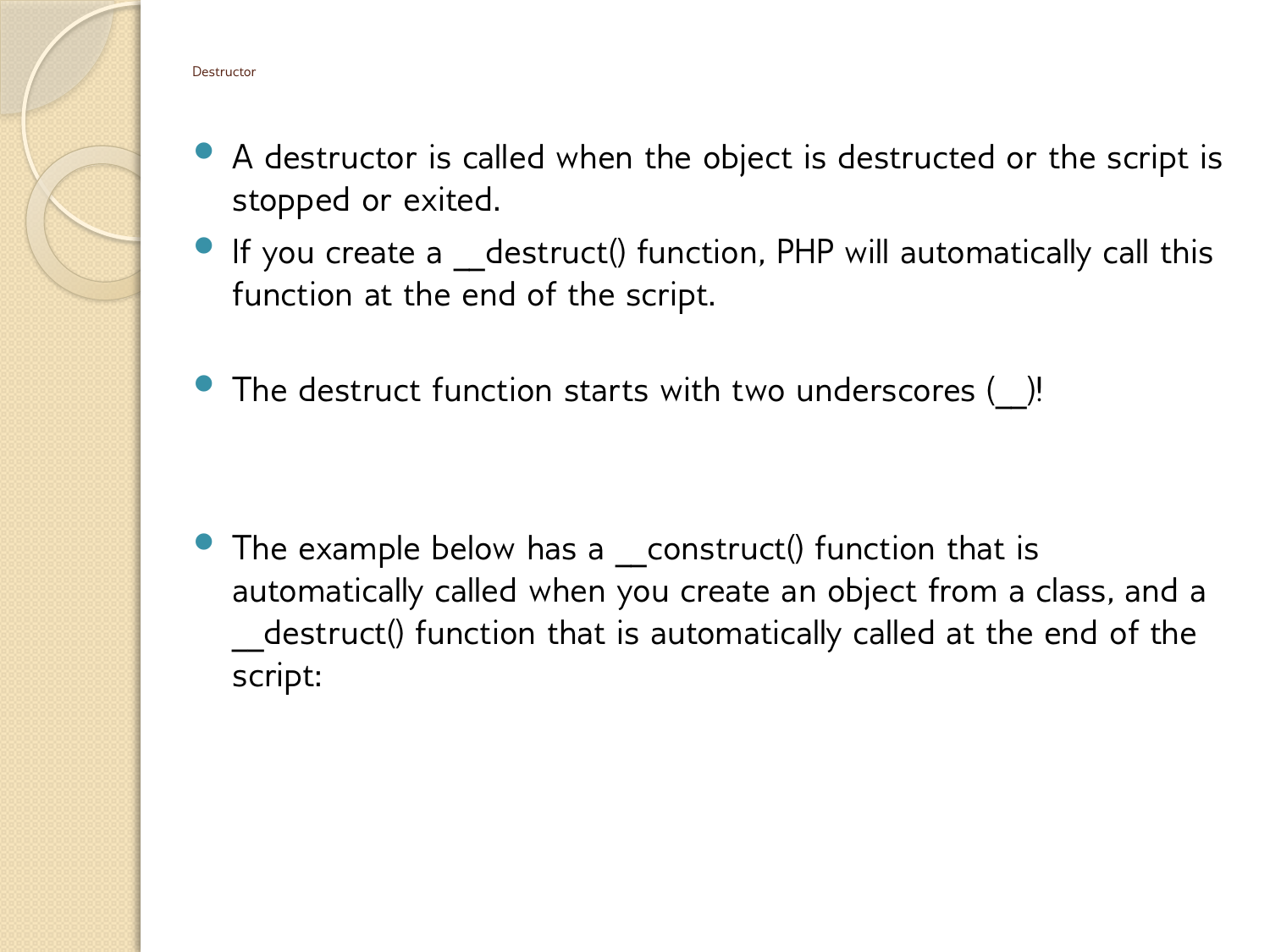

# Destructor
A destructor is called when the object is destructed or the script is stopped or exited.
If you create a __destruct() function, PHP will automatically call this function at the end of the script.
The destruct function starts with two underscores (__)!

The example below has a __construct() function that is automatically called when you create an object from a class, and a __destruct() function that is automatically called at the end of the script: